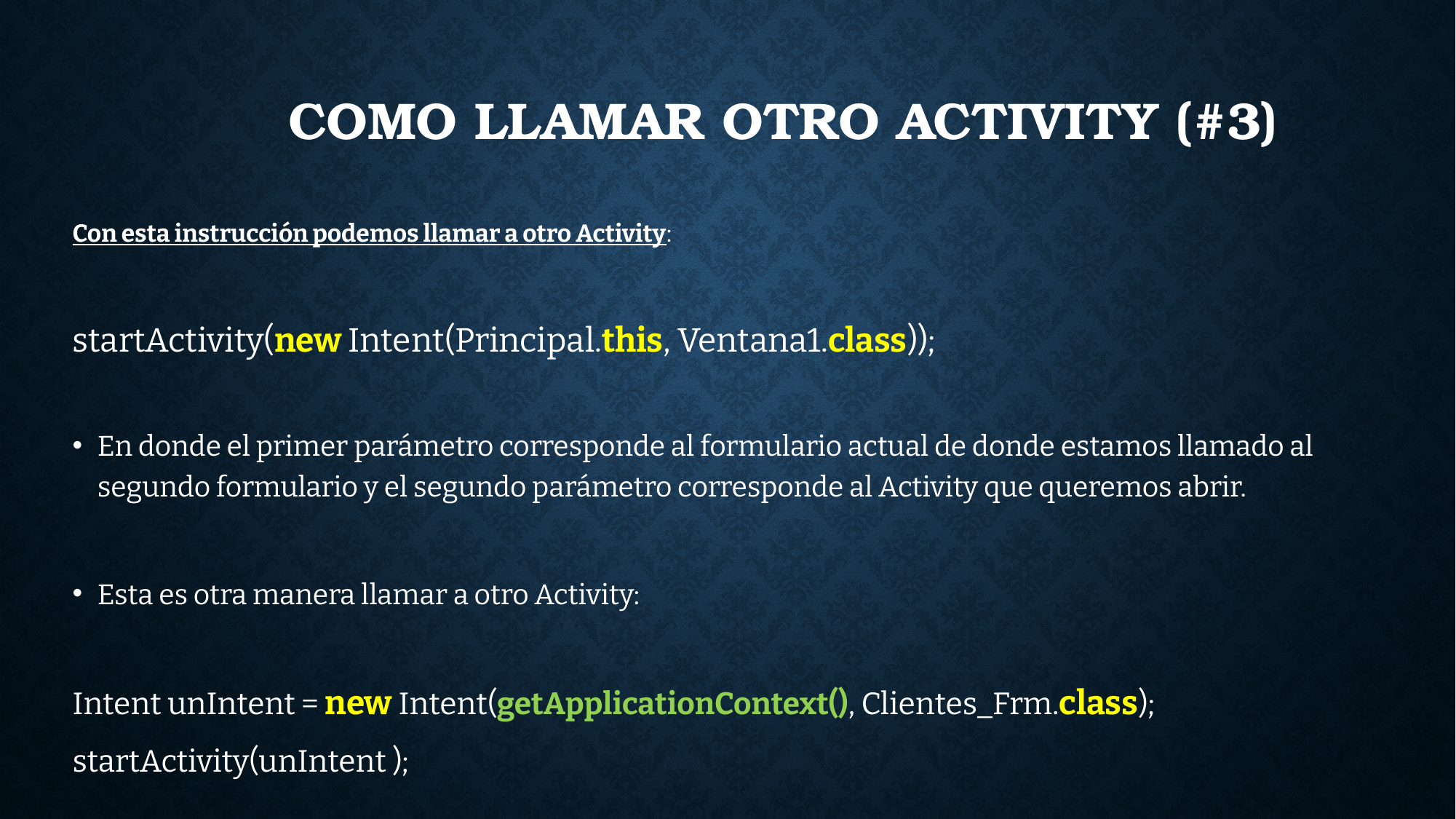

# Como llamar otro Activity (#3)
Con esta instrucción podemos llamar a otro Activity:

startActivity(new Intent(Principal.this, Ventana1.class));

En donde el primer parámetro corresponde al formulario actual de donde estamos llamado al segundo formulario y el segundo parámetro corresponde al Activity que queremos abrir.

Esta es otra manera llamar a otro Activity:

Intent unIntent = new Intent(getApplicationContext(), Clientes_Frm.class);
startActivity(unIntent );